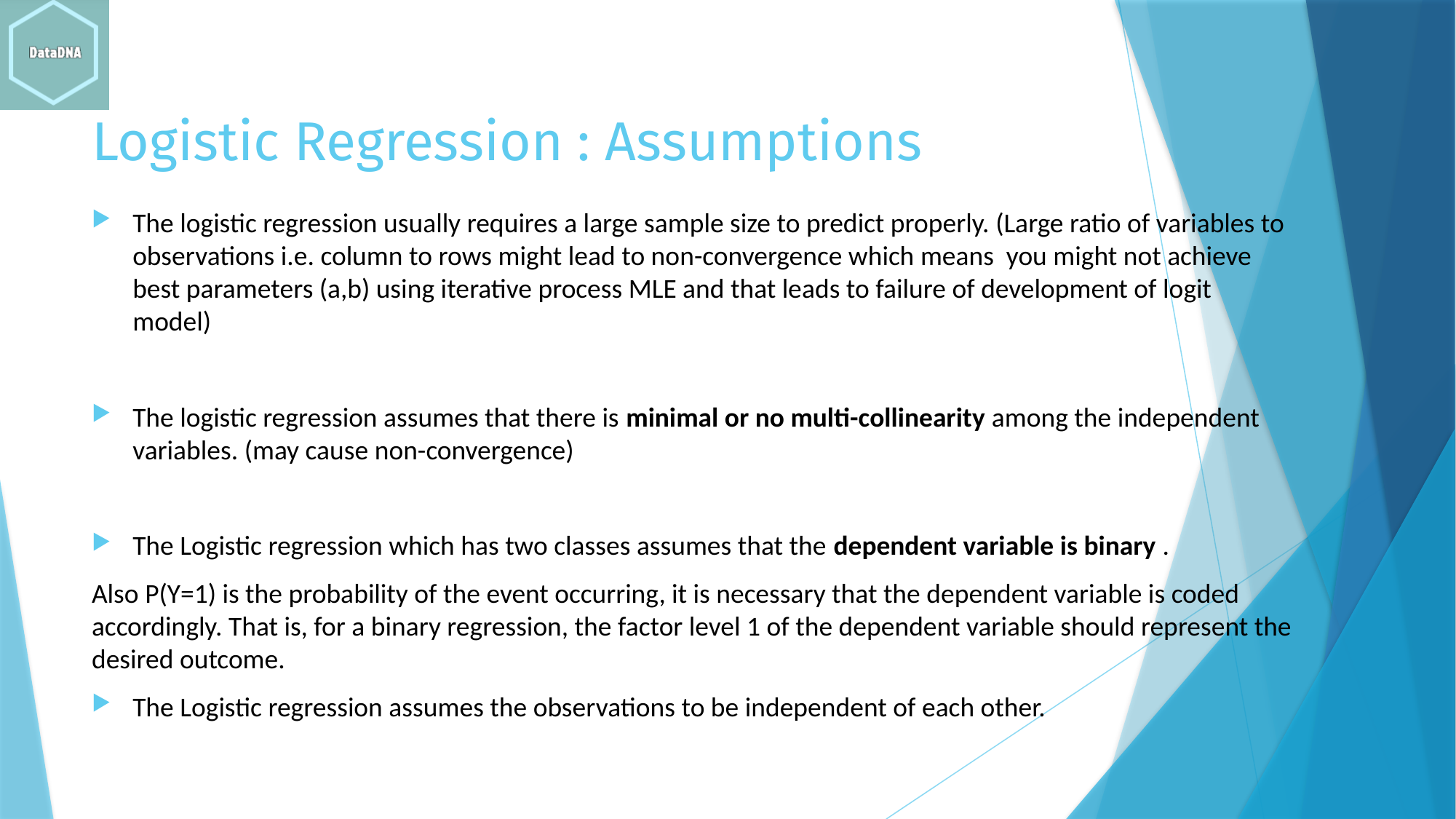

# Logistic Regression : Assumptions
The logistic regression usually requires a large sample size to predict properly. (Large ratio of variables to observations i.e. column to rows might lead to non-convergence which means  you might not achieve best parameters (a,b) using iterative process MLE and that leads to failure of development of logit model)

The logistic regression assumes that there is minimal or no multi-collinearity among the independent variables. (may cause non-convergence)

The Logistic regression which has two classes assumes that the dependent variable is binary .
Also P(Y=1) is the probability of the event occurring, it is necessary that the dependent variable is coded accordingly. That is, for a binary regression, the factor level 1 of the dependent variable should represent the desired outcome.
The Logistic regression assumes the observations to be independent of each other.